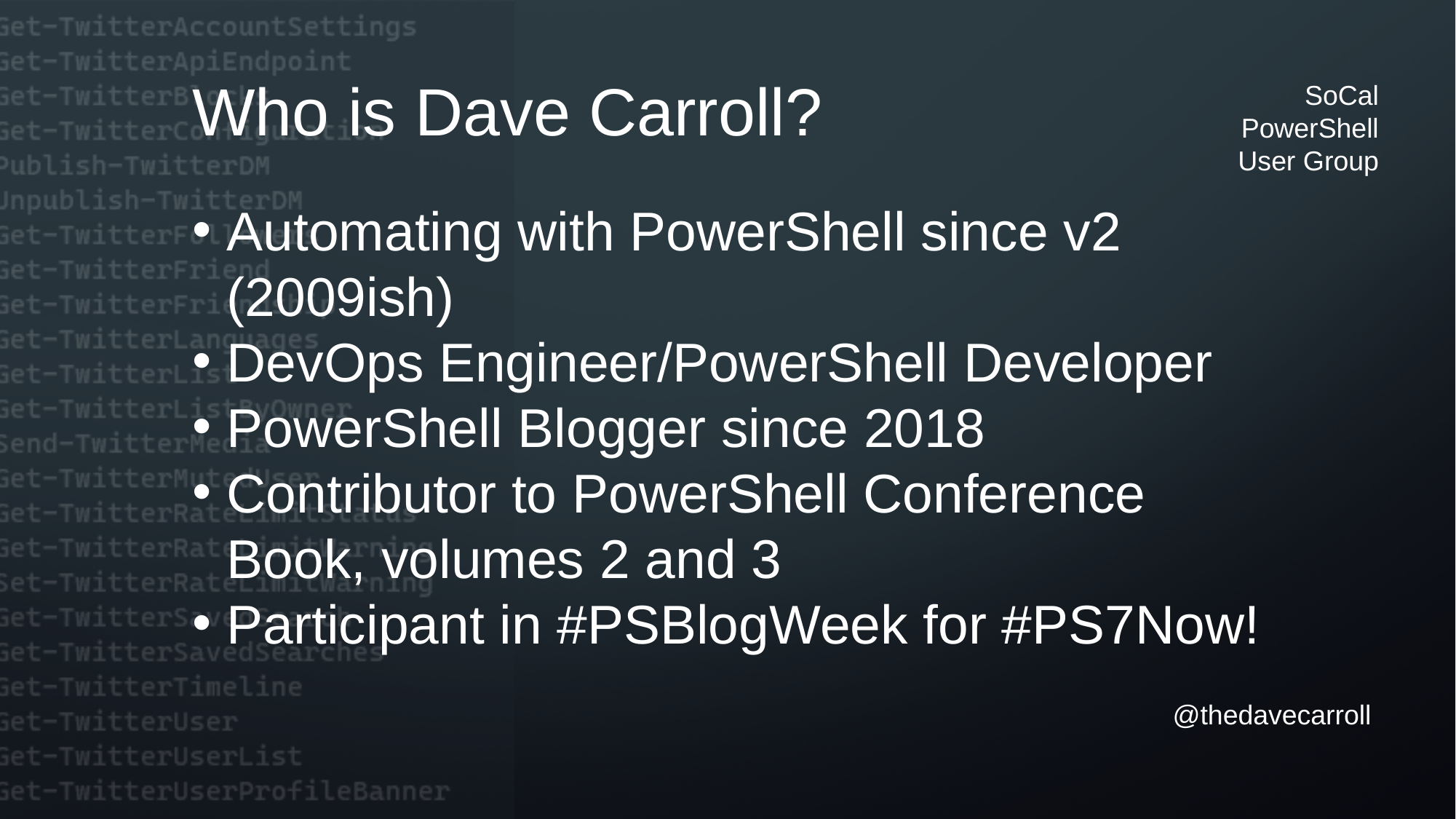

Who is Dave Carroll?
Automating with PowerShell since v2 (2009ish)
DevOps Engineer/PowerShell Developer
PowerShell Blogger since 2018
Contributor to PowerShell Conference Book, volumes 2 and 3
Participant in #PSBlogWeek for #PS7Now!
@thedavecarroll